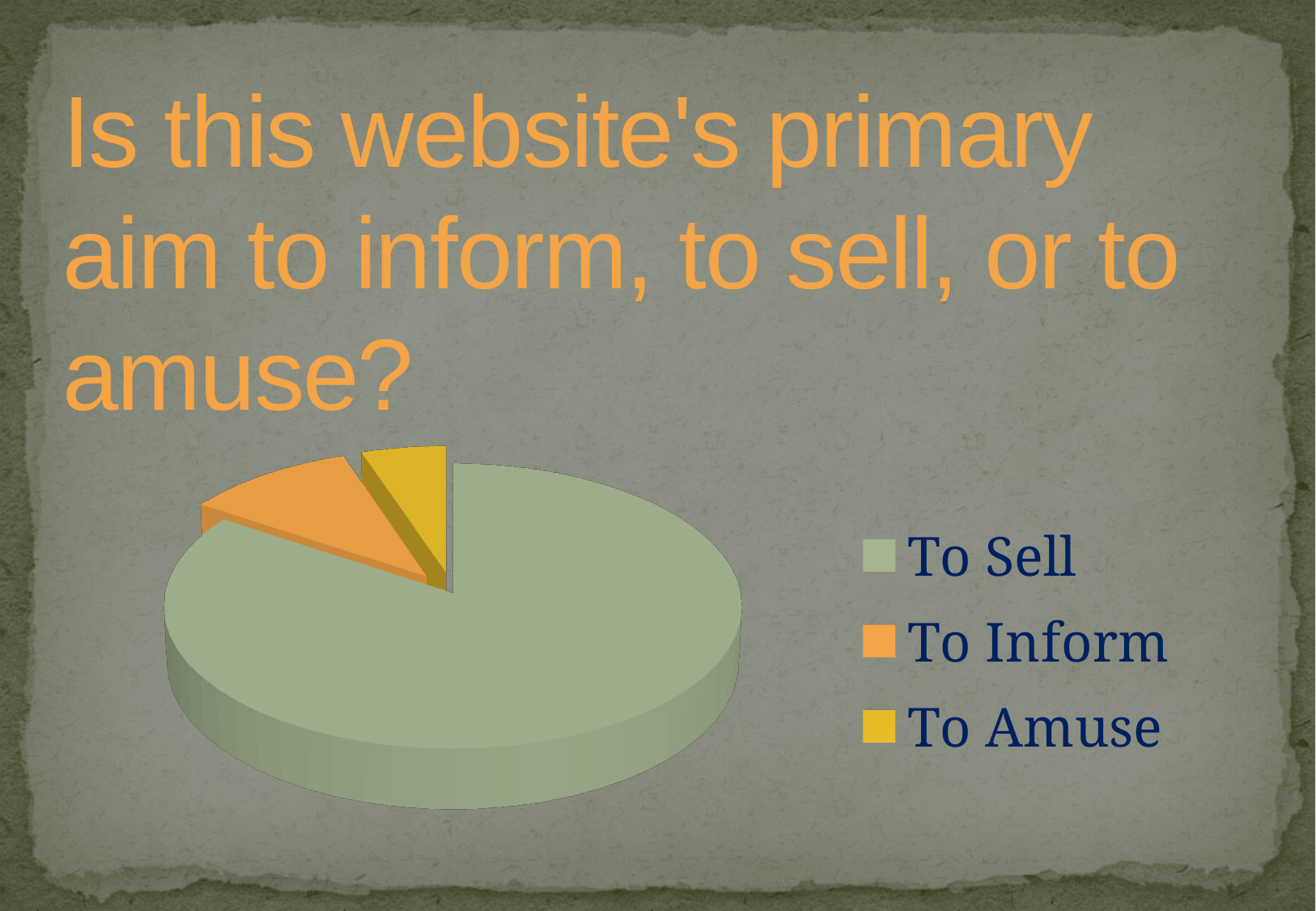

# Is this website's primary aim to inform, to sell, or to amuse?

[unsupported chart]